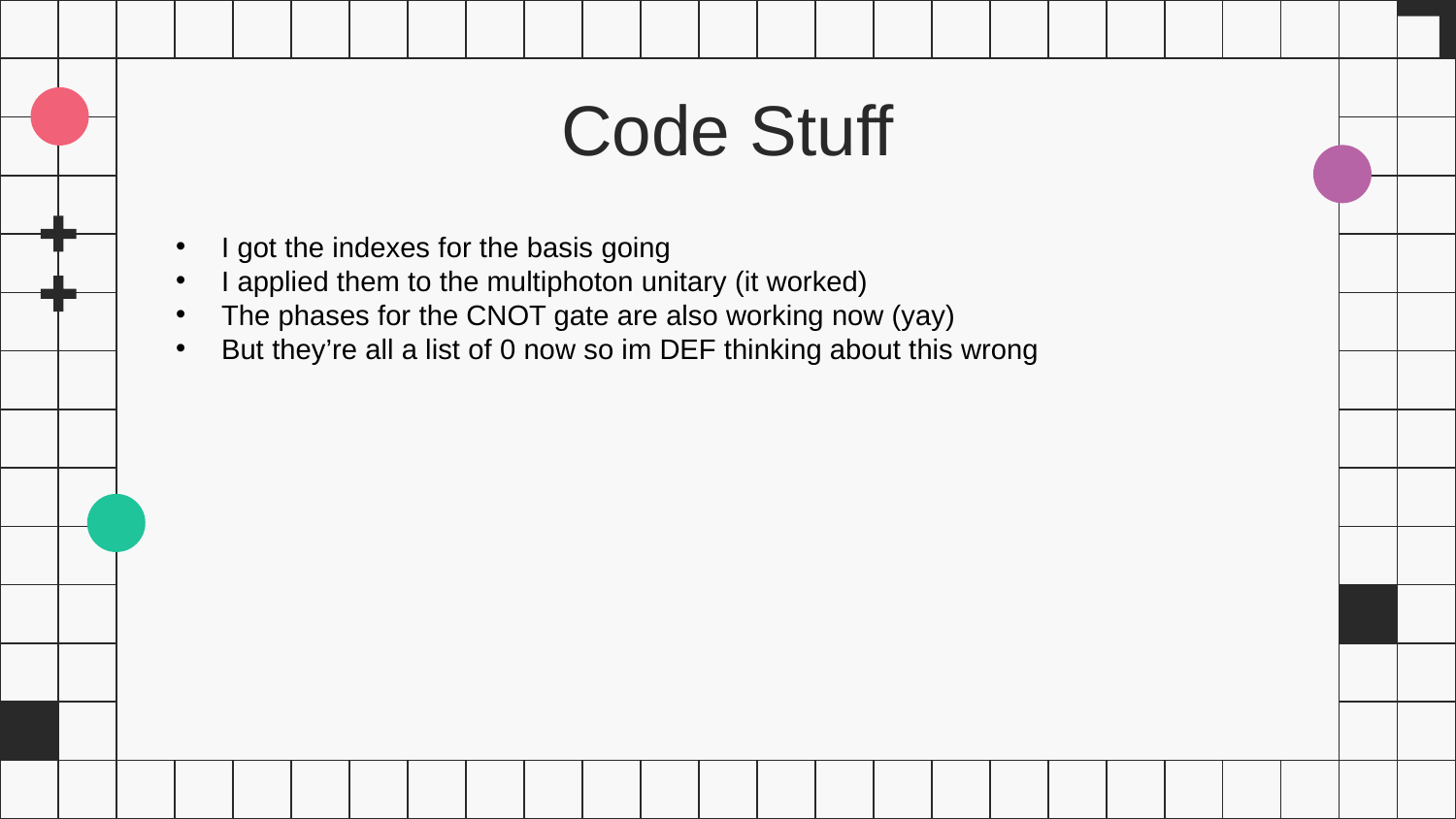

# Code Stuff

I got the indexes for the basis going
I applied them to the multiphoton unitary (it worked)
The phases for the CNOT gate are also working now (yay)
But they’re all a list of 0 now so im DEF thinking about this wrong